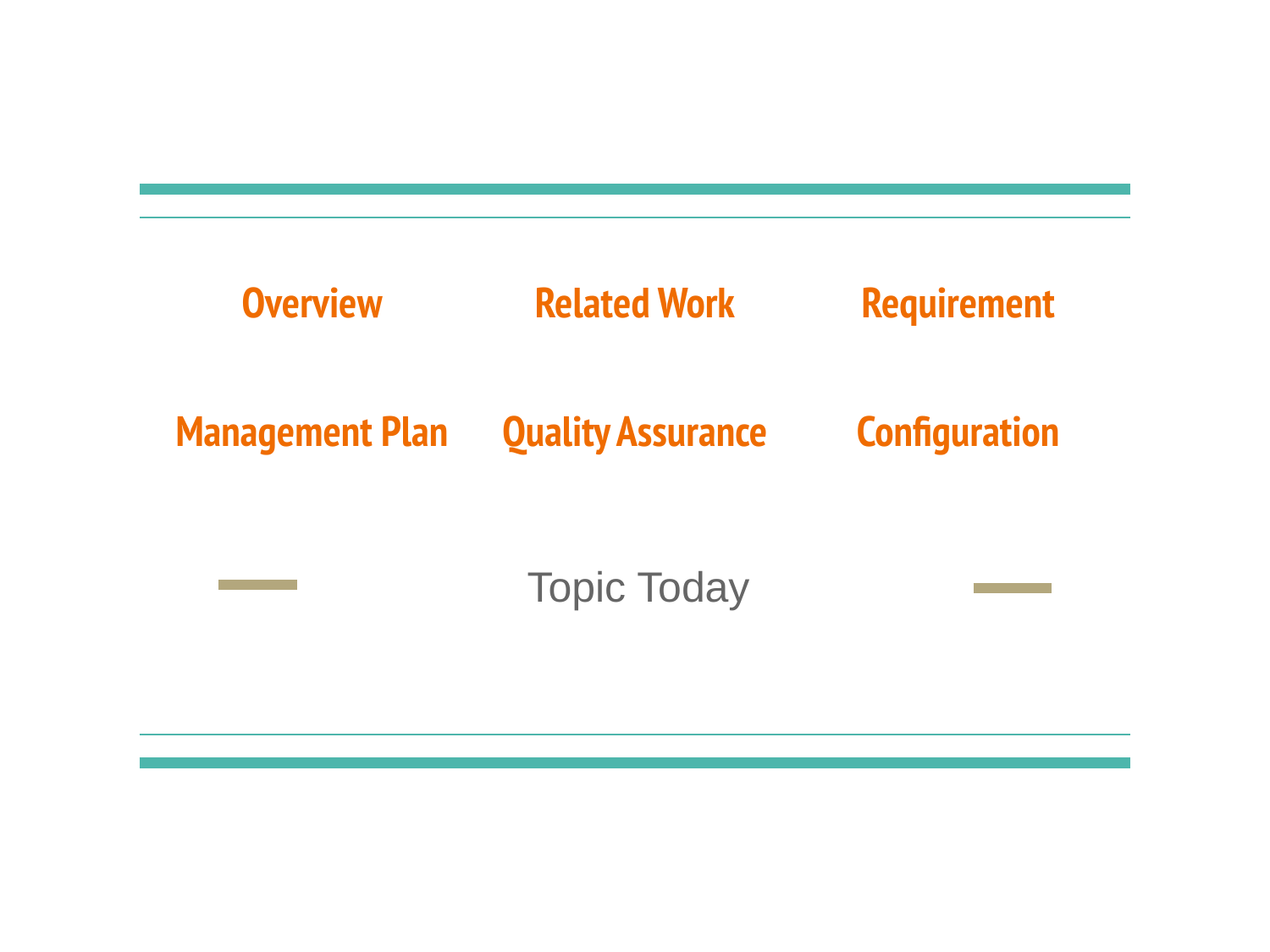

# Overview
Related Work
Requirement
Management Plan
Quality Assurance
Configuration
 Topic Today